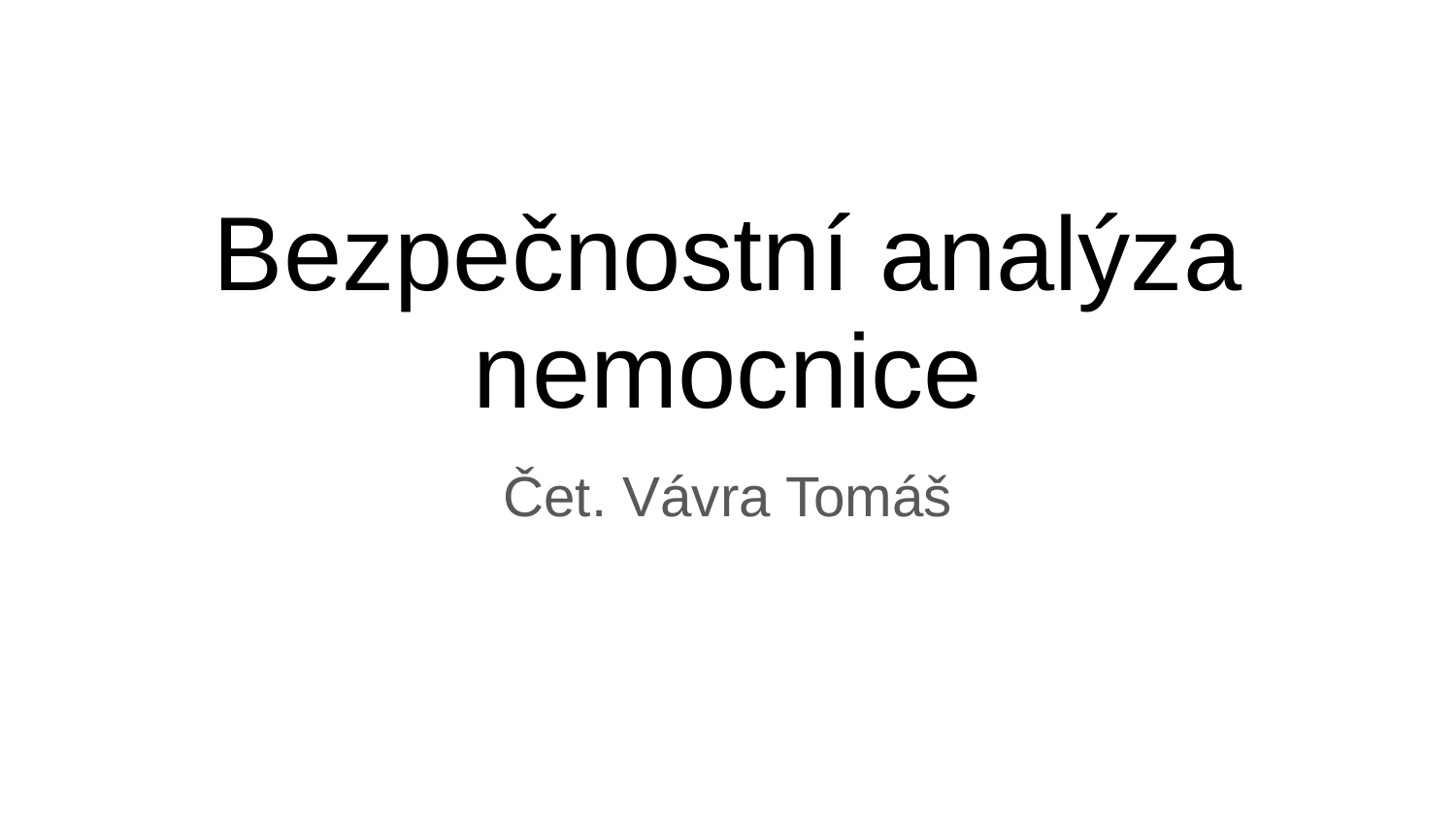

# Bezpečnostní analýza nemocnice
Čet. Vávra Tomáš